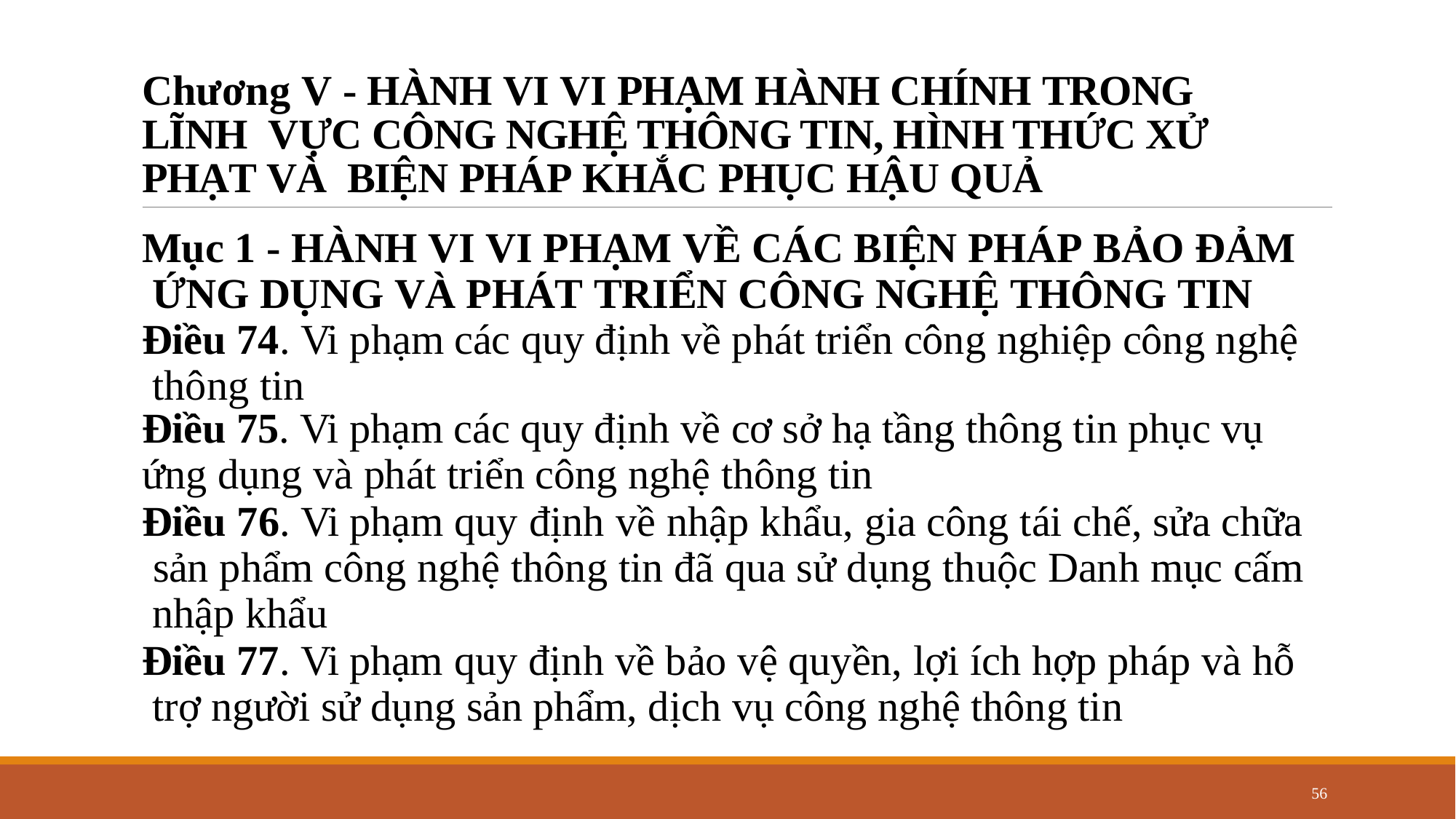

Chương V - HÀNH VI VI PHẠM HÀNH CHÍNH TRONG LĨNH  VỰC CÔNG NGHỆ THÔNG TIN, HÌNH THỨC XỬ PHẠT VÀ  BIỆN PHÁP KHẮC PHỤC HẬU QUẢ
Mục 1 - HÀNH VI VI PHẠM VỀ CÁC BIỆN PHÁP BẢO ĐẢM  ỨNG DỤNG VÀ PHÁT TRIỂN CÔNG NGHỆ THÔNG TIN
Điều 74. Vi phạm các quy định về phát triển công nghiệp công nghệ  thông tin
Điều 75. Vi phạm các quy định về cơ sở hạ tầng thông tin phục vụ
ứng dụng và phát triển công nghệ thông tin
Điều 76. Vi phạm quy định về nhập khẩu, gia công tái chế, sửa chữa  sản phẩm công nghệ thông tin đã qua sử dụng thuộc Danh mục cấm  nhập khẩu
Điều 77. Vi phạm quy định về bảo vệ quyền, lợi ích hợp pháp và hỗ  trợ người sử dụng sản phẩm, dịch vụ công nghệ thông tin
56